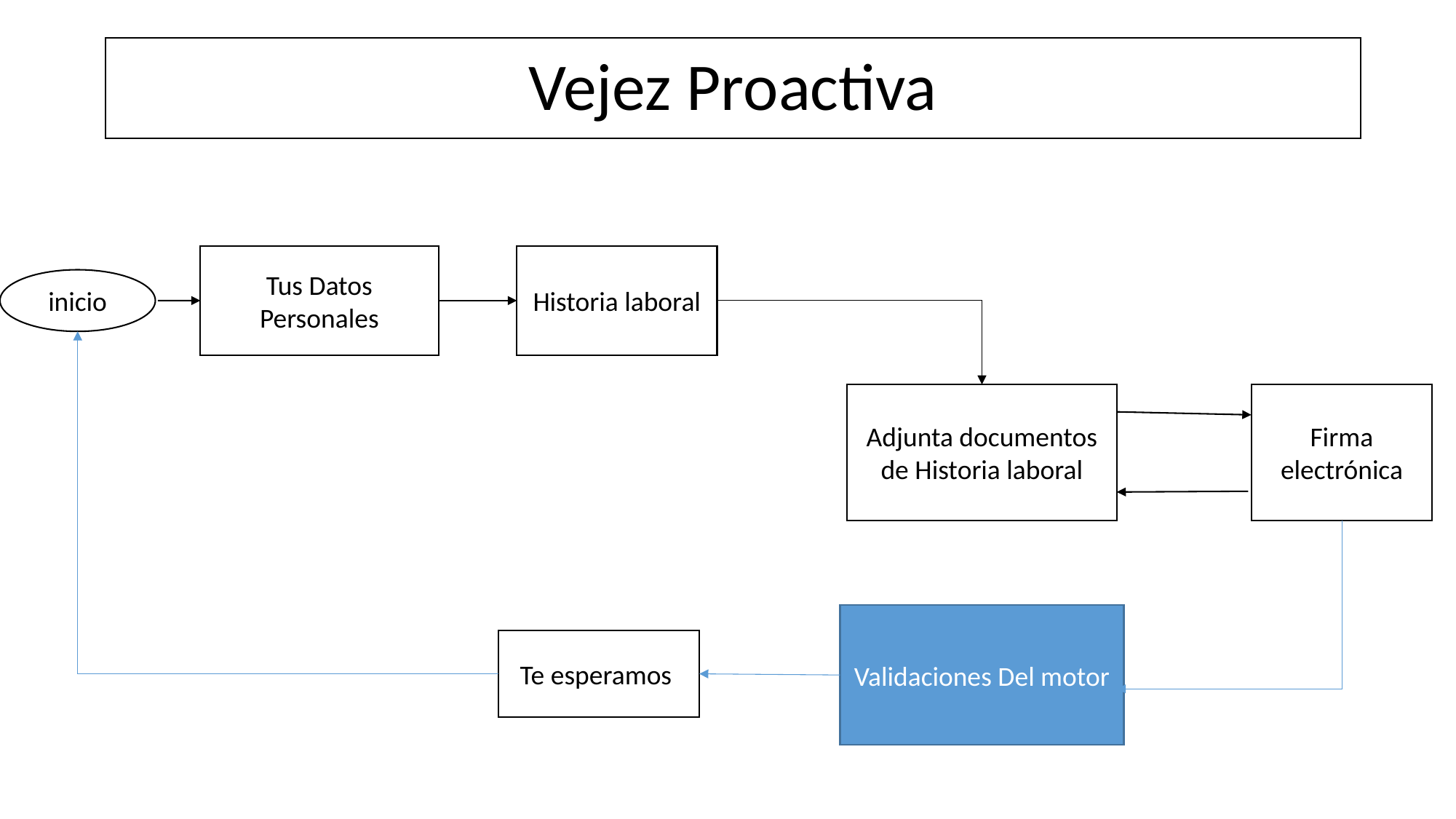

Vejez Proactiva
Tus Datos Personales
Historia laboral
inicio
Adjunta documentos de Historia laboral
Firma electrónica
Validaciones Del motor
Te esperamos